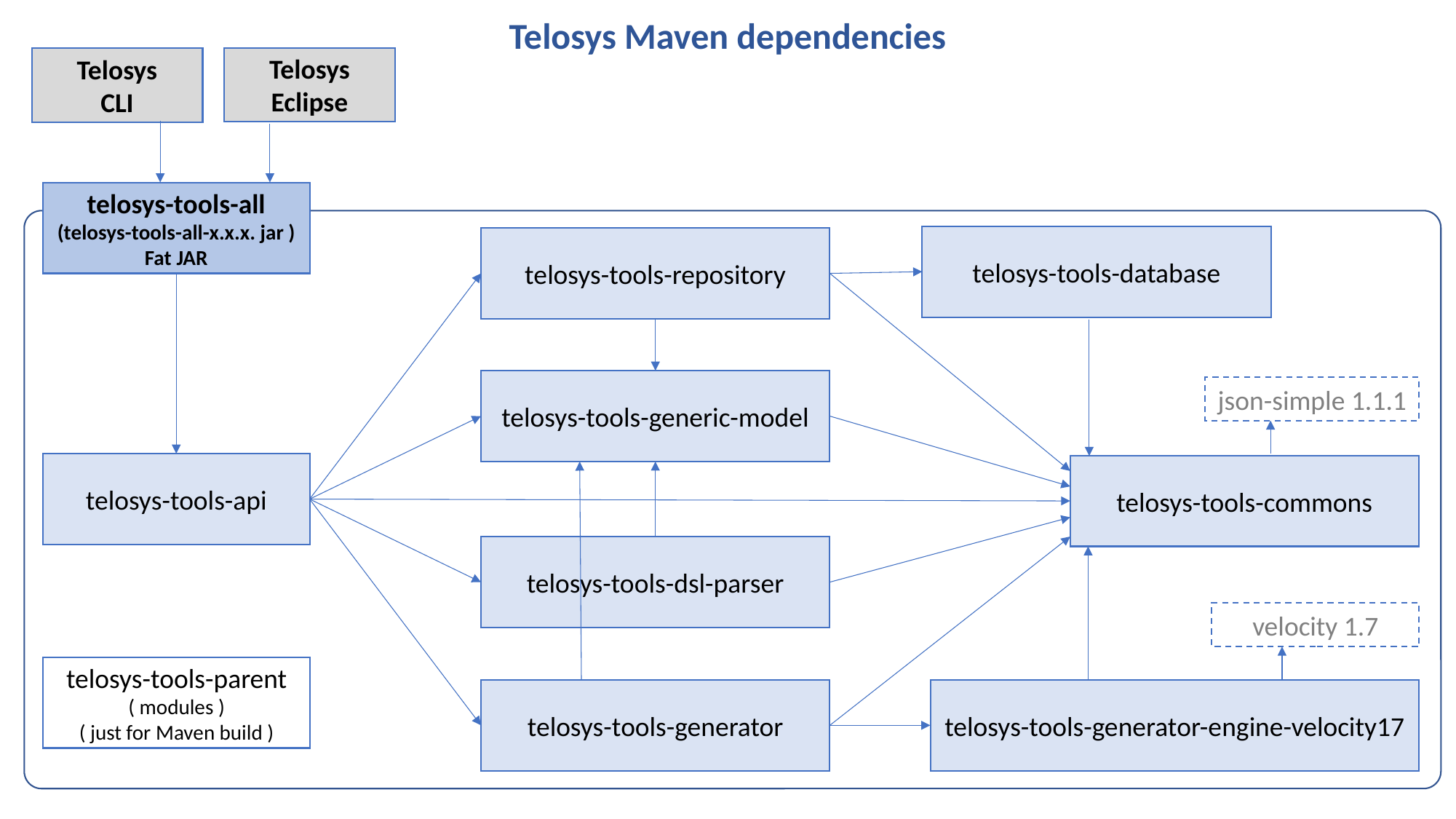

Telosys Maven dependencies
Telosys
Eclipse
Telosys
CLI
telosys-tools-all
(telosys-tools-all-x.x.x. jar )
Fat JAR

telosys-tools-database
telosys-tools-repository
telosys-tools-generic-model
json-simple 1.1.1
telosys-tools-api
telosys-tools-commons
telosys-tools-dsl-parser
velocity 1.7
telosys-tools-parent
( modules )
( just for Maven build )
telosys-tools-generator
telosys-tools-generator-engine-velocity17